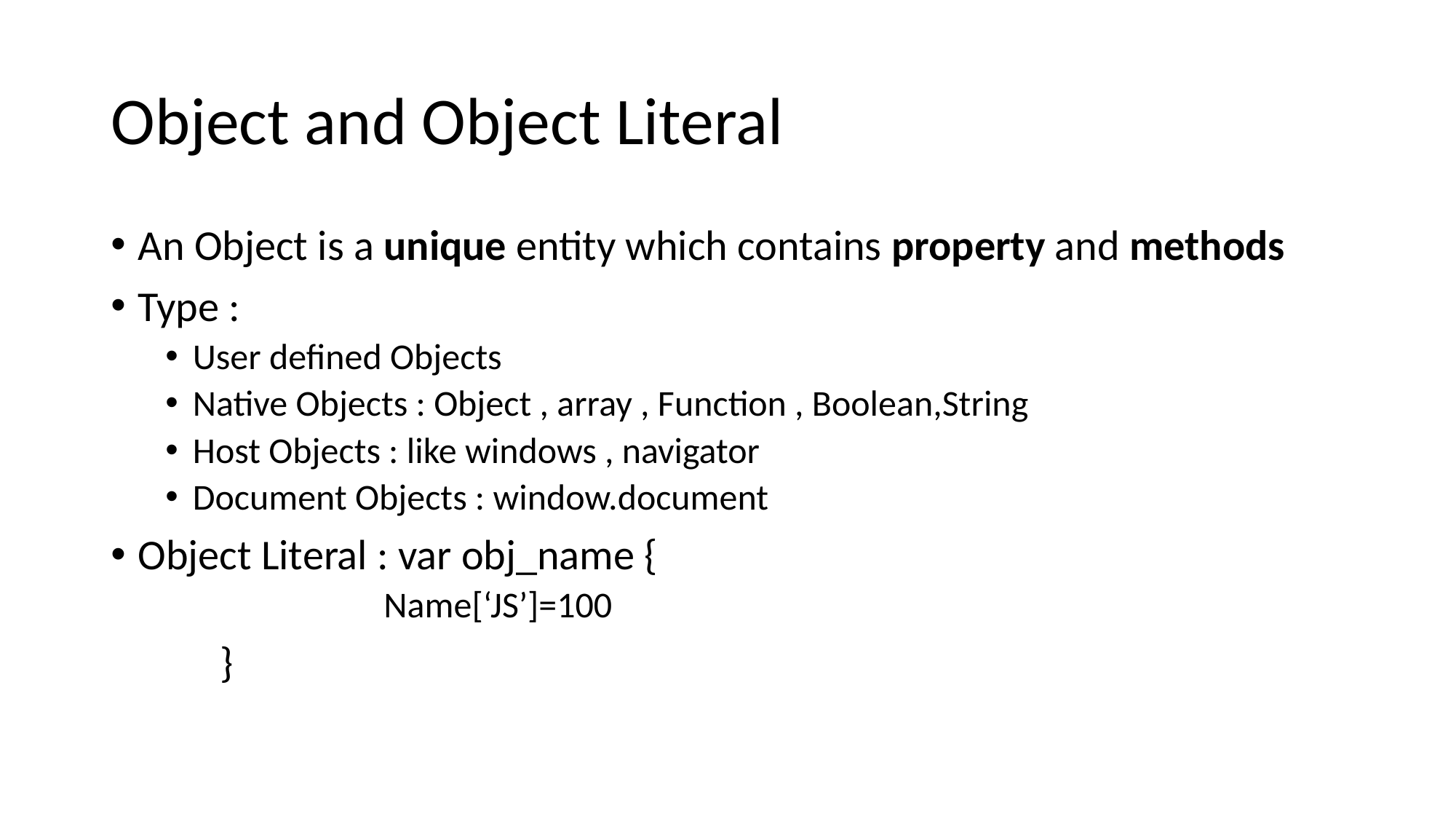

# Object and Object Literal
An Object is a unique entity which contains property and methods
Type :
User defined Objects
Native Objects : Object , array , Function , Boolean,String
Host Objects : like windows , navigator
Document Objects : window.document
Object Literal : var obj_name {
		Name[‘JS’]=100
	}